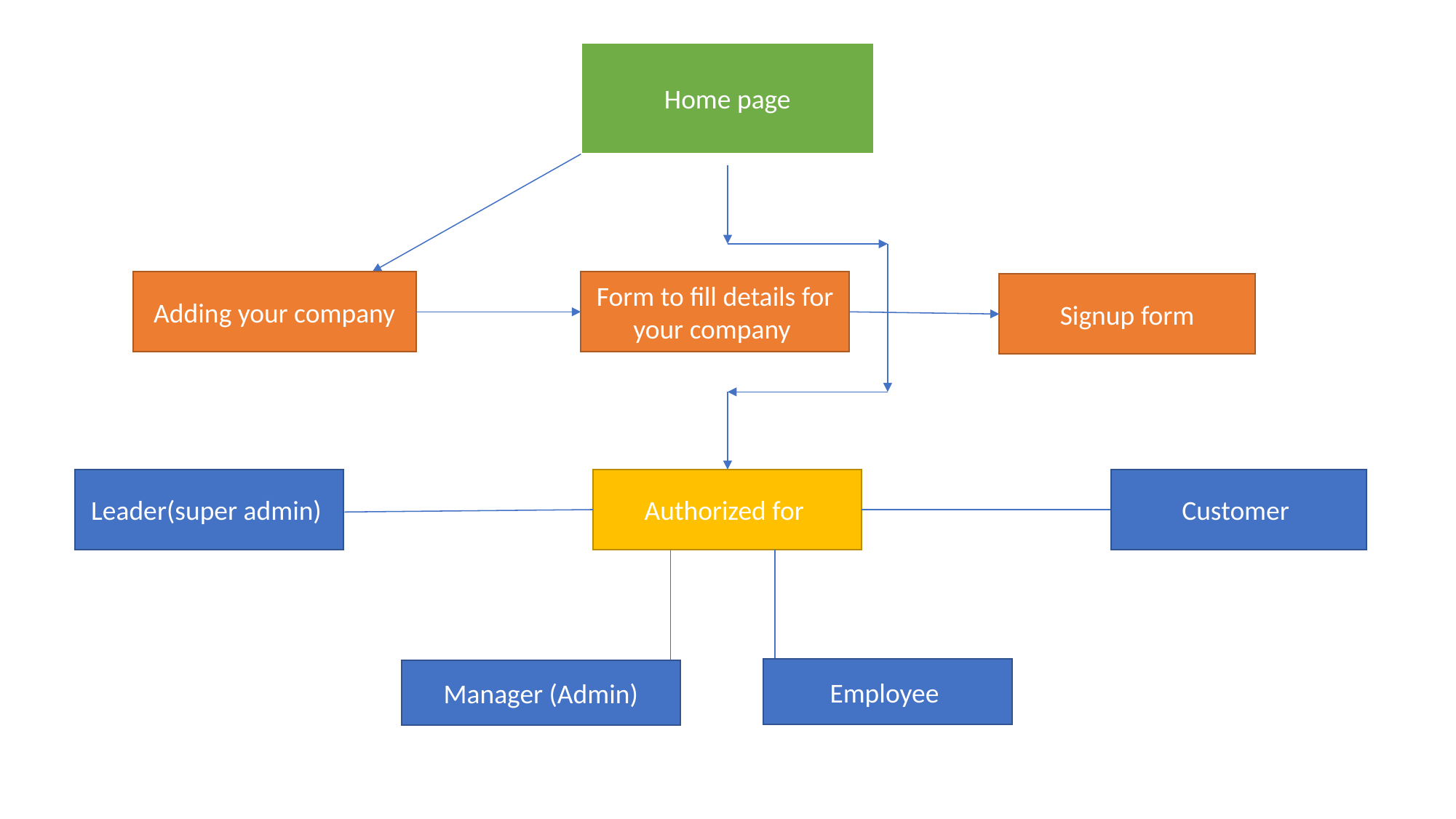

Home page

Adding your company

Form to fill details for your company
Signup form
Leader(super admin)

Authorized for

Customer
Employee
Manager (Admin)